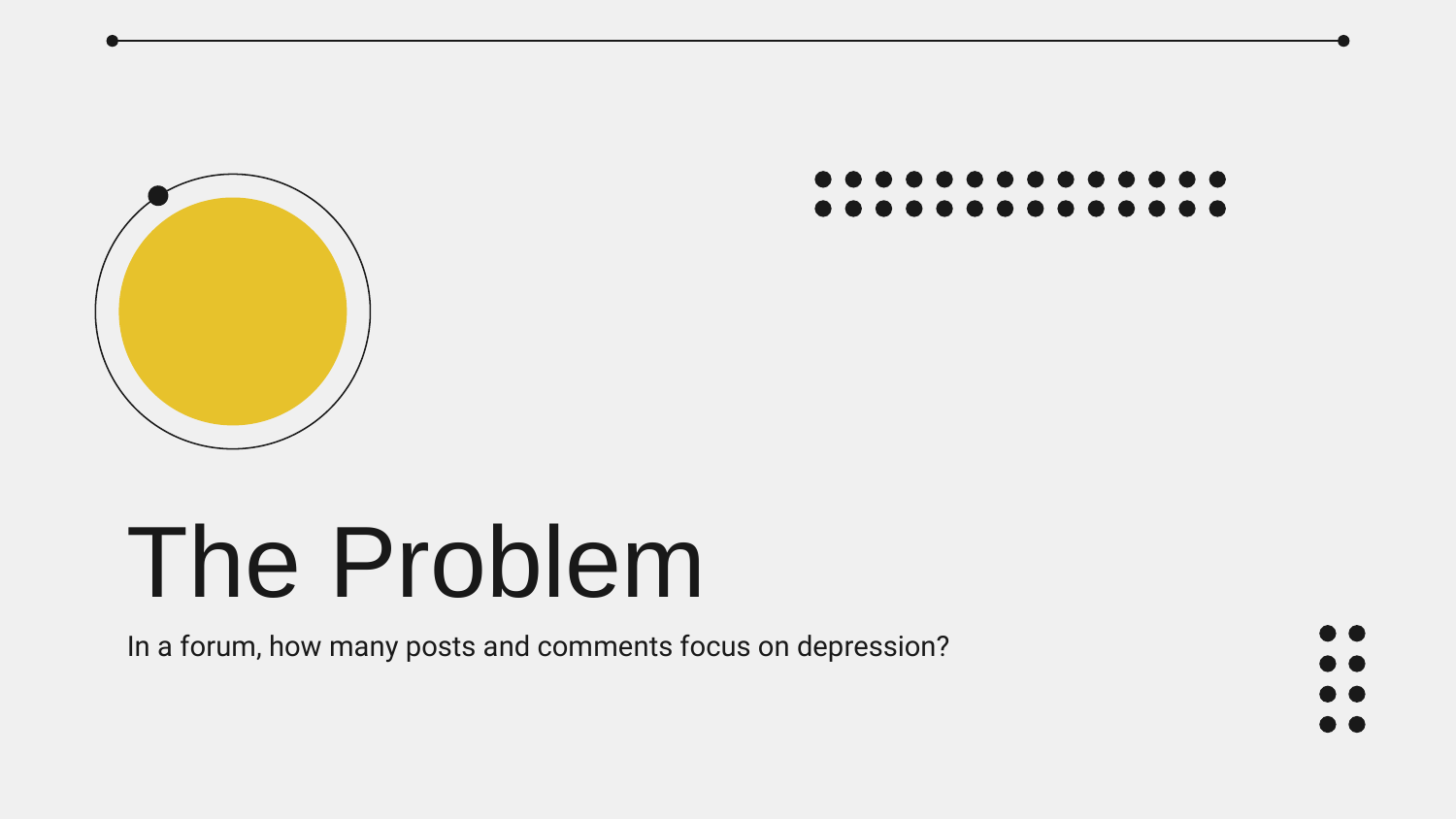

# The Problem
In a forum, how many posts and comments focus on depression?